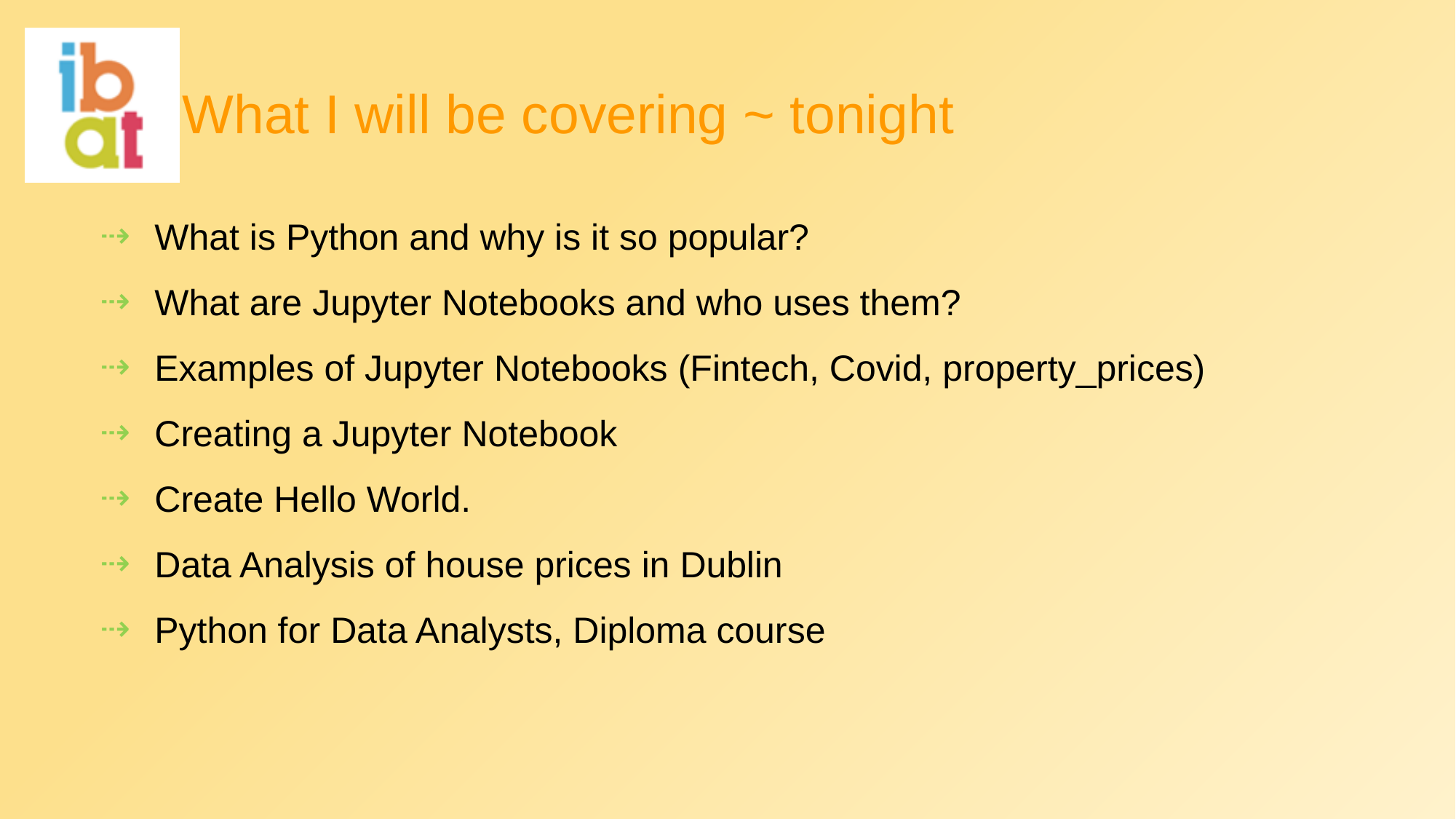

# What I will be covering ~ tonight
What is Python and why is it so popular?
What are Jupyter Notebooks and who uses them?
Examples of Jupyter Notebooks (Fintech, Covid, property_prices)
Creating a Jupyter Notebook
Create Hello World.
Data Analysis of house prices in Dublin
Python for Data Analysts, Diploma course